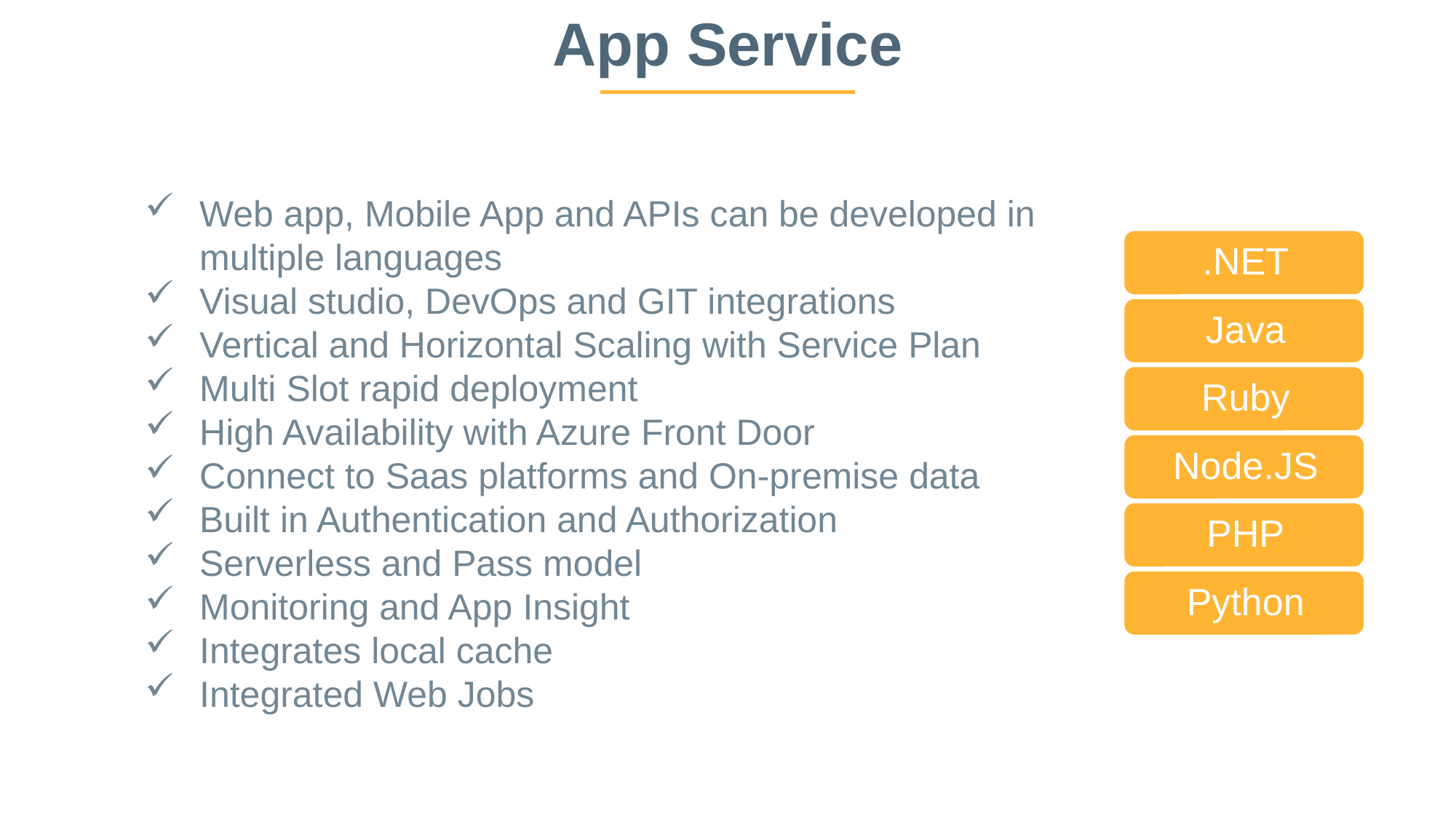

App Service
Web app, Mobile App and APIs can be developed in multiple languages
Visual studio, DevOps and GIT integrations
Vertical and Horizontal Scaling with Service Plan
Multi Slot rapid deployment
High Availability with Azure Front Door
Connect to Saas platforms and On-premise data
Built in Authentication and Authorization
Serverless and Pass model
Monitoring and App Insight
Integrates local cache
Integrated Web Jobs

.NET
Java
Ruby
Node.JS
PHP
Python